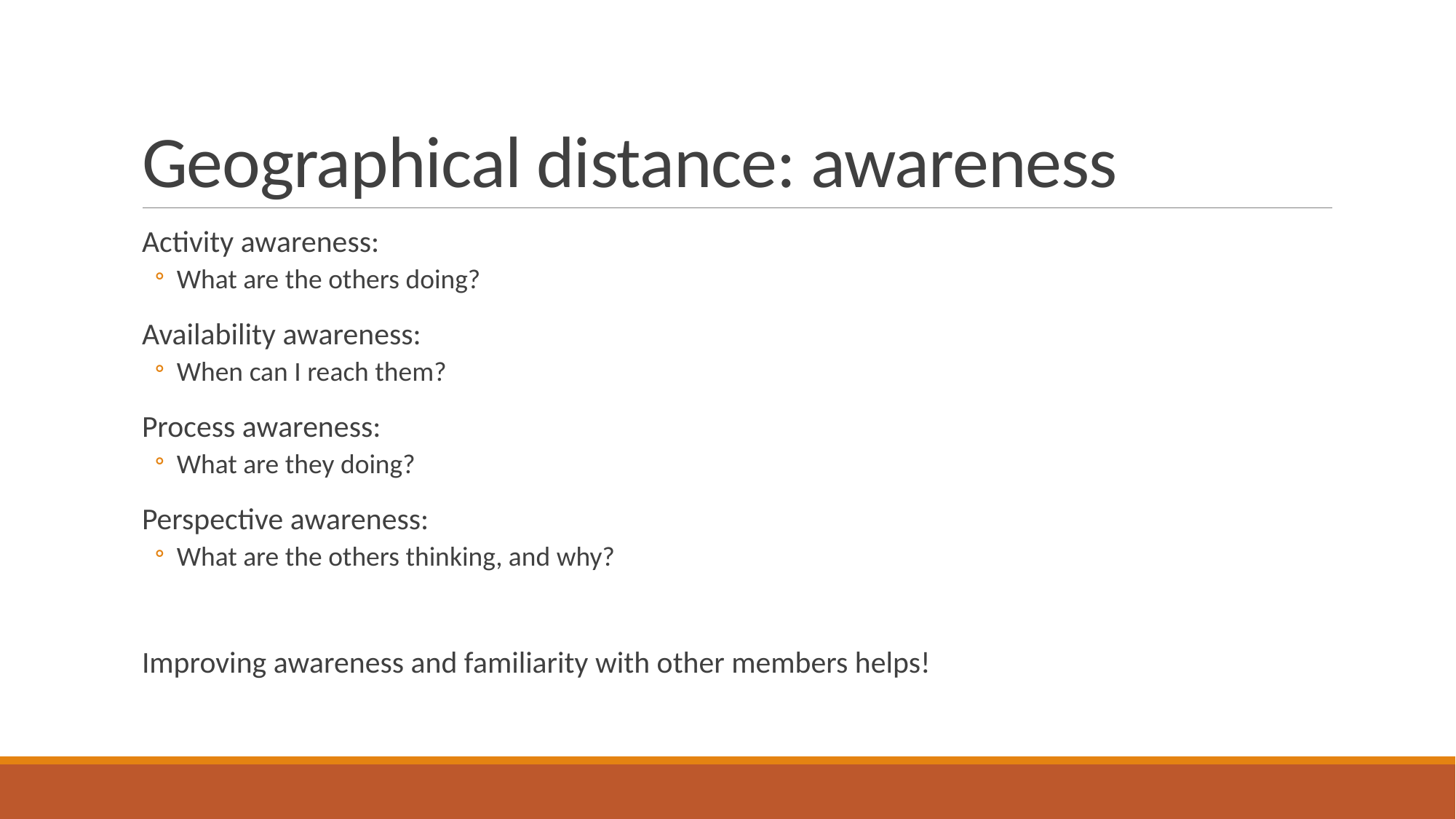

# Geographical distance: awareness
Activity awareness:
What are the others doing?
Availability awareness:
When can I reach them?
Process awareness:
What are they doing?
Perspective awareness:
What are the others thinking, and why?

Improving awareness and familiarity with other members helps!